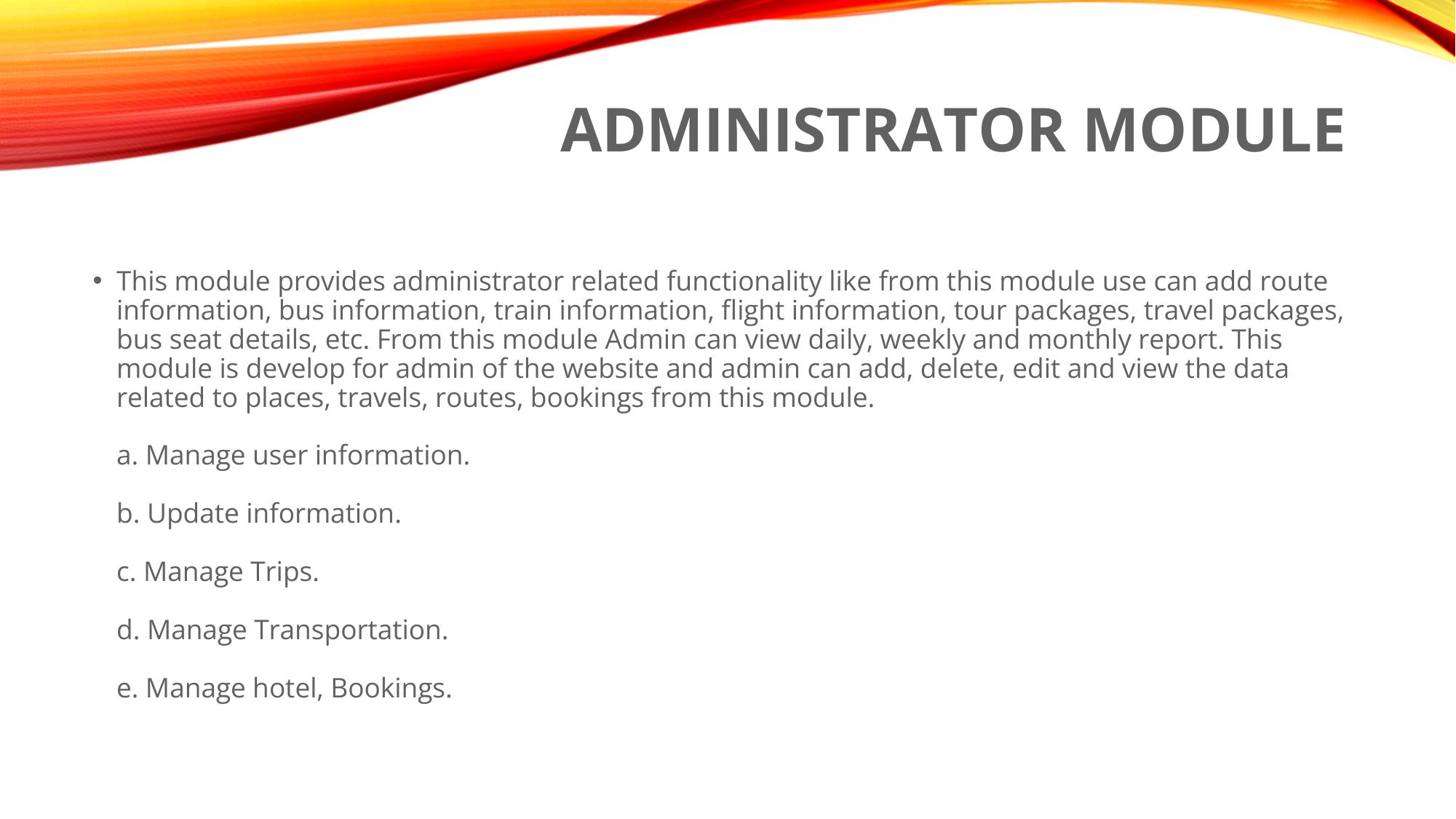

# Administrator module
This module provides administrator related functionality like from this module use can add route information, bus information, train information, flight information, tour packages, travel packages, bus seat details, etc. From this module Admin can view daily, weekly and monthly report. This module is develop for admin of the website and admin can add, delete, edit and view the data related to places, travels, routes, bookings from this module.
a. Manage user information.
b. Update information.
c. Manage Trips.
d. Manage Transportation.
e. Manage hotel, Bookings.